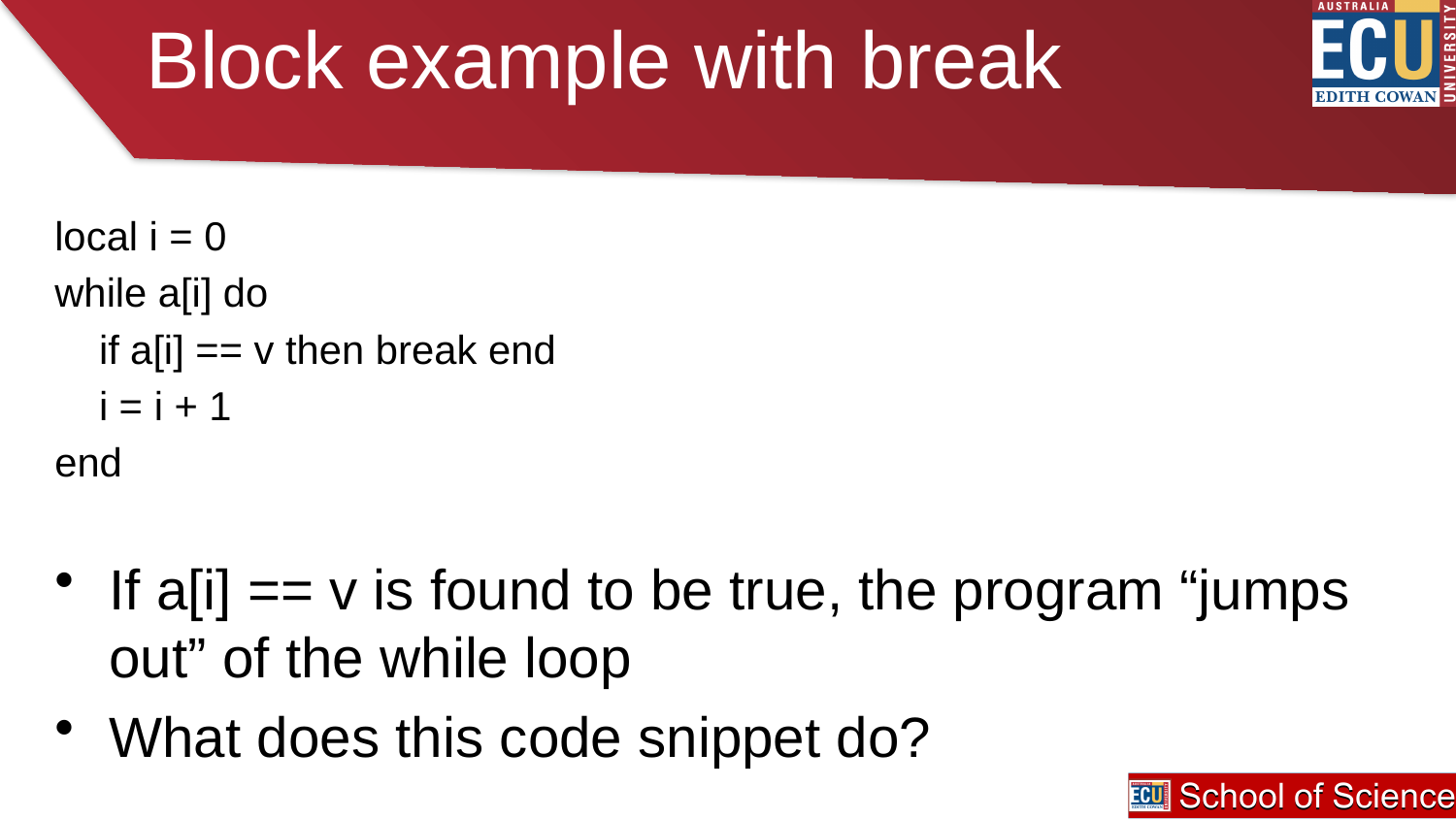

# Block example with break
local i = 0
while a[i] do
    if a[i] == v then break end
    i = i + 1
end

If a[i] == v is found to be true, the program “jumps out” of the while loop
What does this code snippet do?